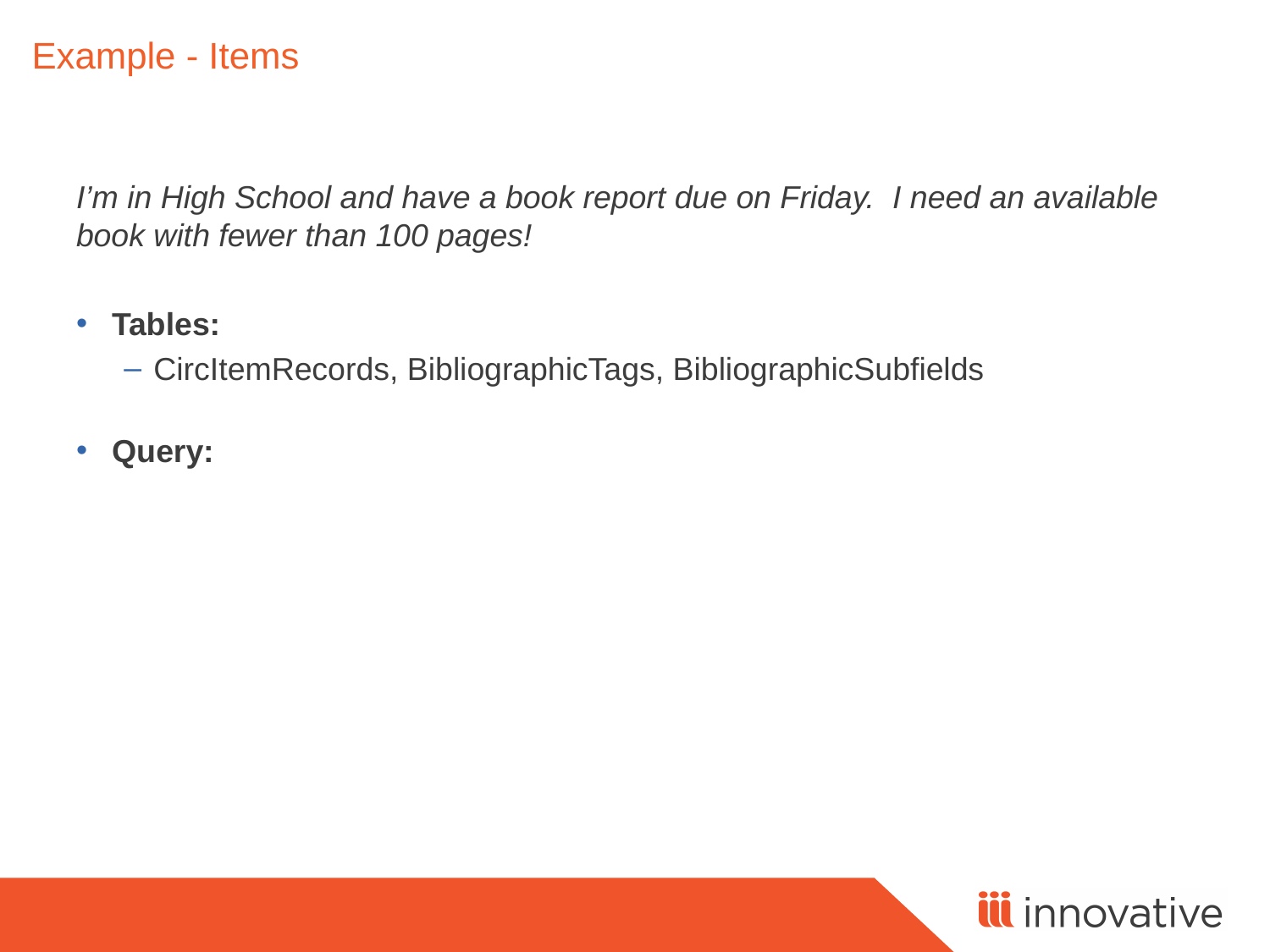

# Example - Items
I’m in High School and have a book report due on Friday.  I need an available book with fewer than 100 pages!

Tables:
CircItemRecords, BibliographicTags, BibliographicSubfields
Query: